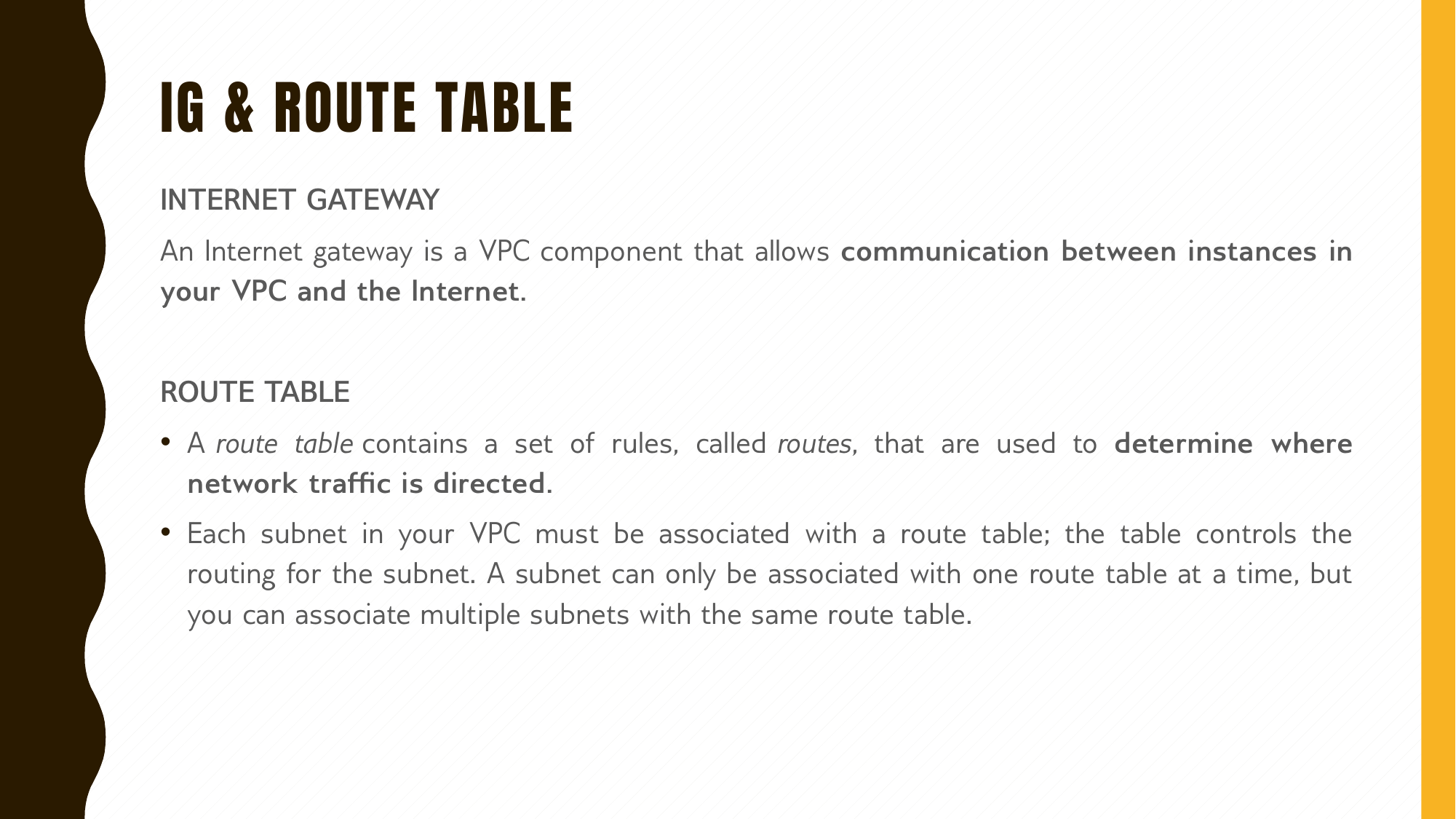

#
Ig & Route table
INTERNET GATEWAY
An Internet gateway is a VPC component that allows communication between instances in your VPC and the Internet.

ROUTE TABLE
A route table contains a set of rules, called routes, that are used to determine where network traffic is directed.
Each subnet in your VPC must be associated with a route table; the table controls the routing for the subnet. A subnet can only be associated with one route table at a time, but you can associate multiple subnets with the same route table.